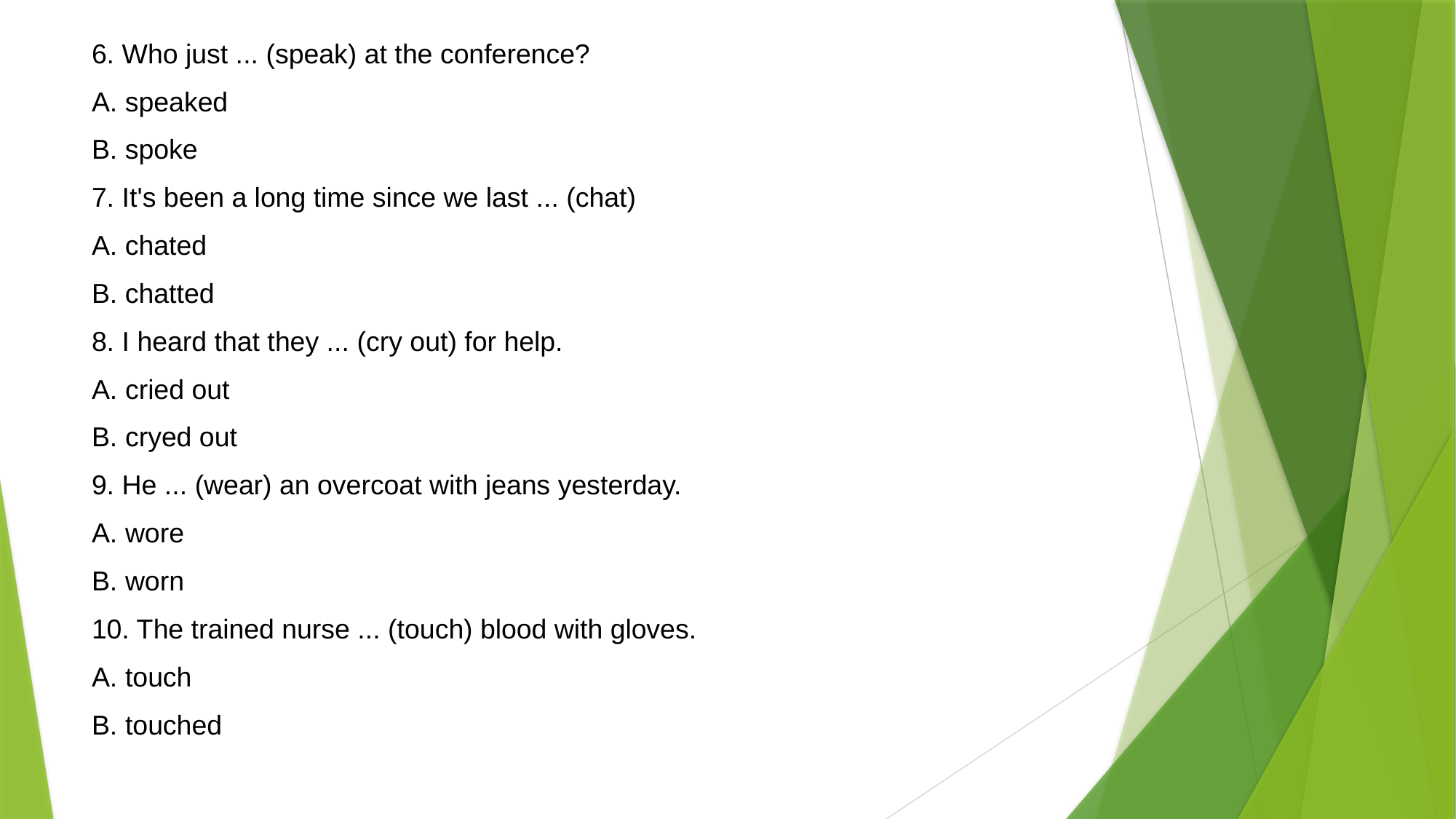

6. Who just ... (speak) at the conference?
A. speaked
B. spoke
7. It's been a long time since we last ... (chat)
A. chated
B. chatted
8. I heard that they ... (cry out) for help.
A. cried out
B. cryed out
9. He ... (wear) an overcoat with jeans yesterday.
A. wore
B. worn
10. The trained nurse ... (touch) blood with gloves.
A. touch
B. touched